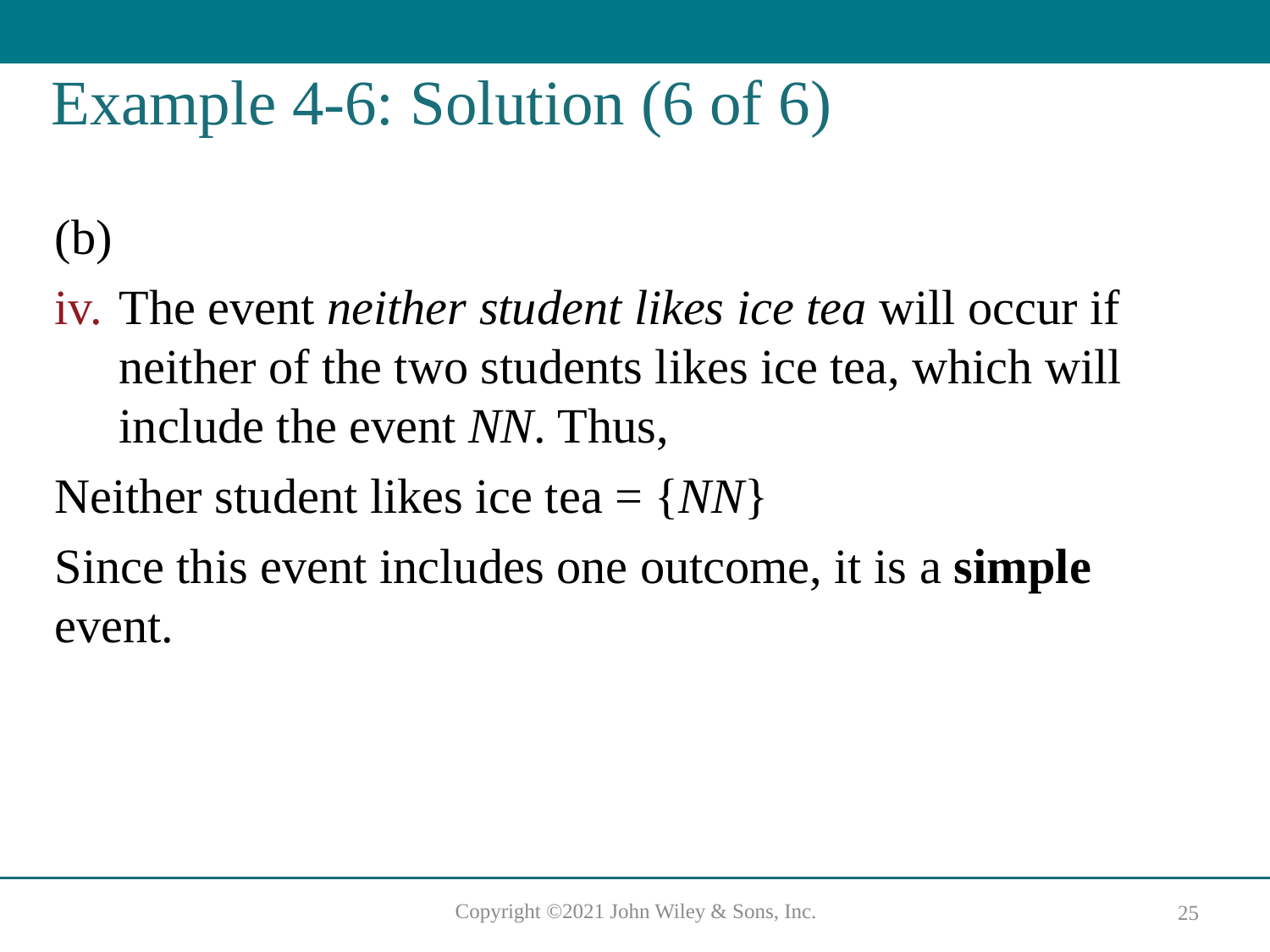

# Example 4-6: Solution (6 of 6)
(b)
The event neither student likes ice tea will occur if neither of the two students likes ice tea, which will include the event NN. Thus,
Neither student likes ice tea = {NN}
Since this event includes one outcome, it is a simple event.